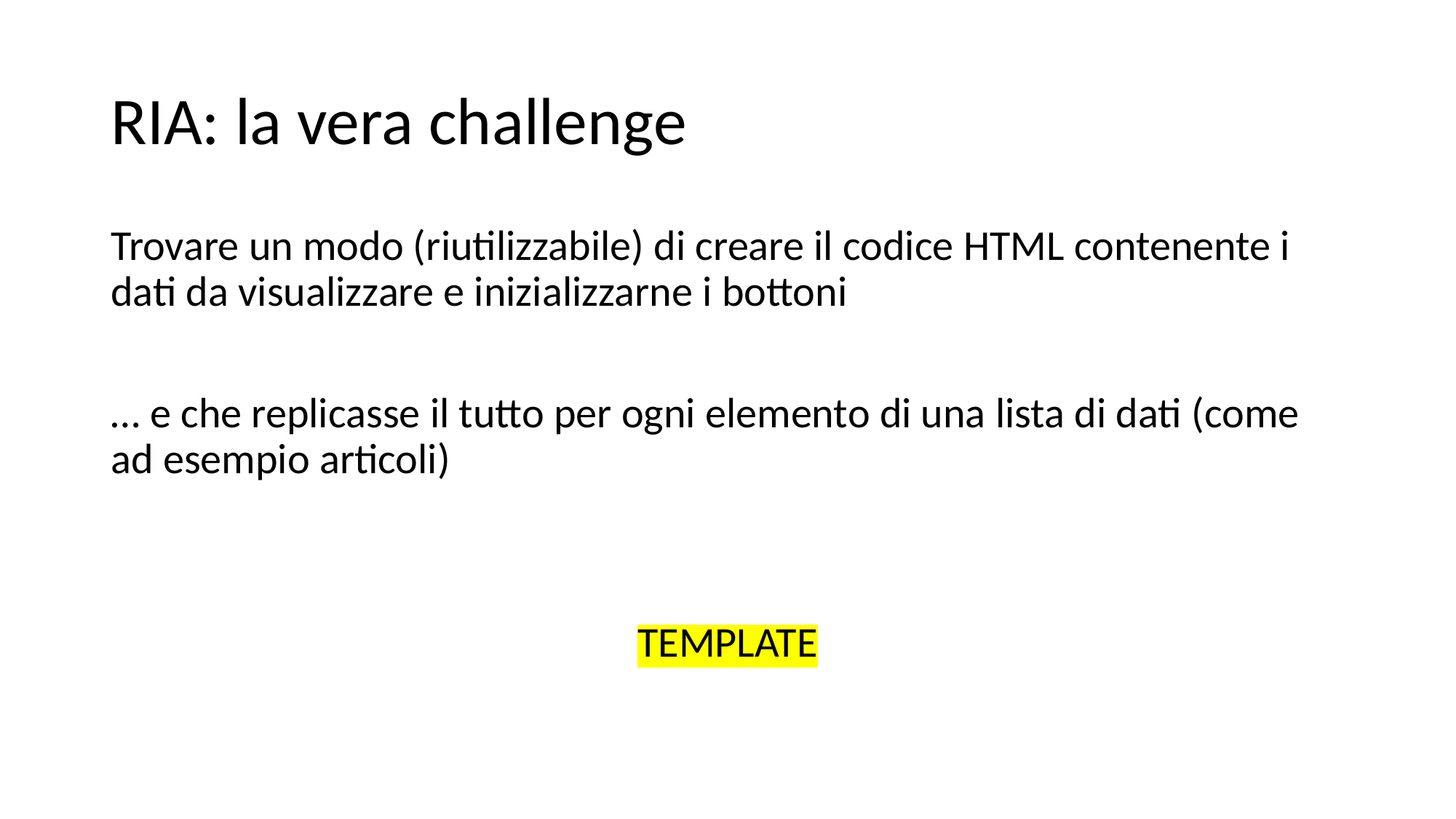

# RIA: la vera challenge
Trovare un modo (riutilizzabile) di creare il codice HTML contenente i dati da visualizzare e inizializzarne i bottoni

… e che replicasse il tutto per ogni elemento di una lista di dati (come ad esempio articoli)

TEMPLATE